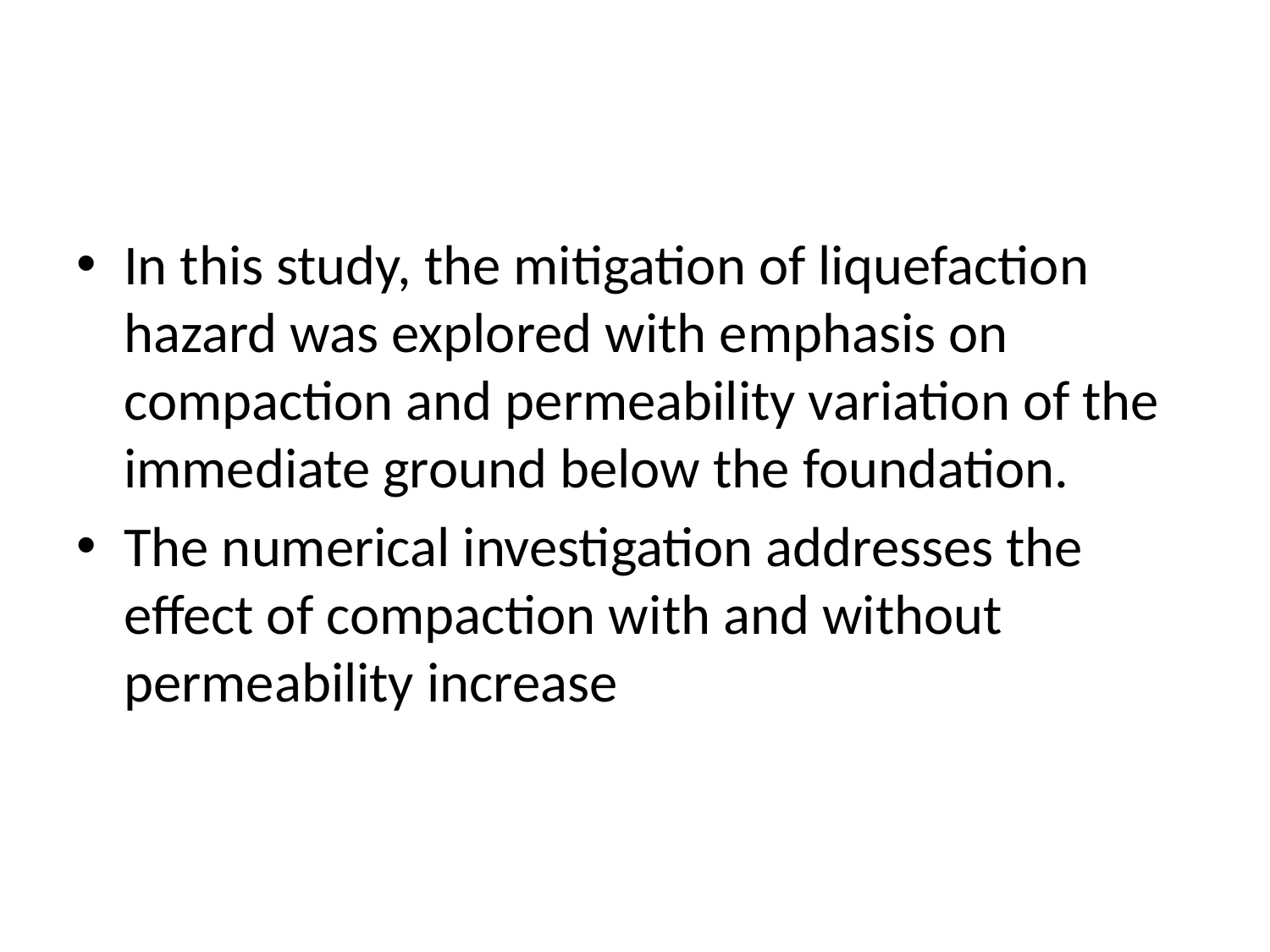

#
In this study, the mitigation of liquefaction hazard was explored with emphasis on compaction and permeability variation of the immediate ground below the foundation.
The numerical investigation addresses the effect of compaction with and without permeability increase